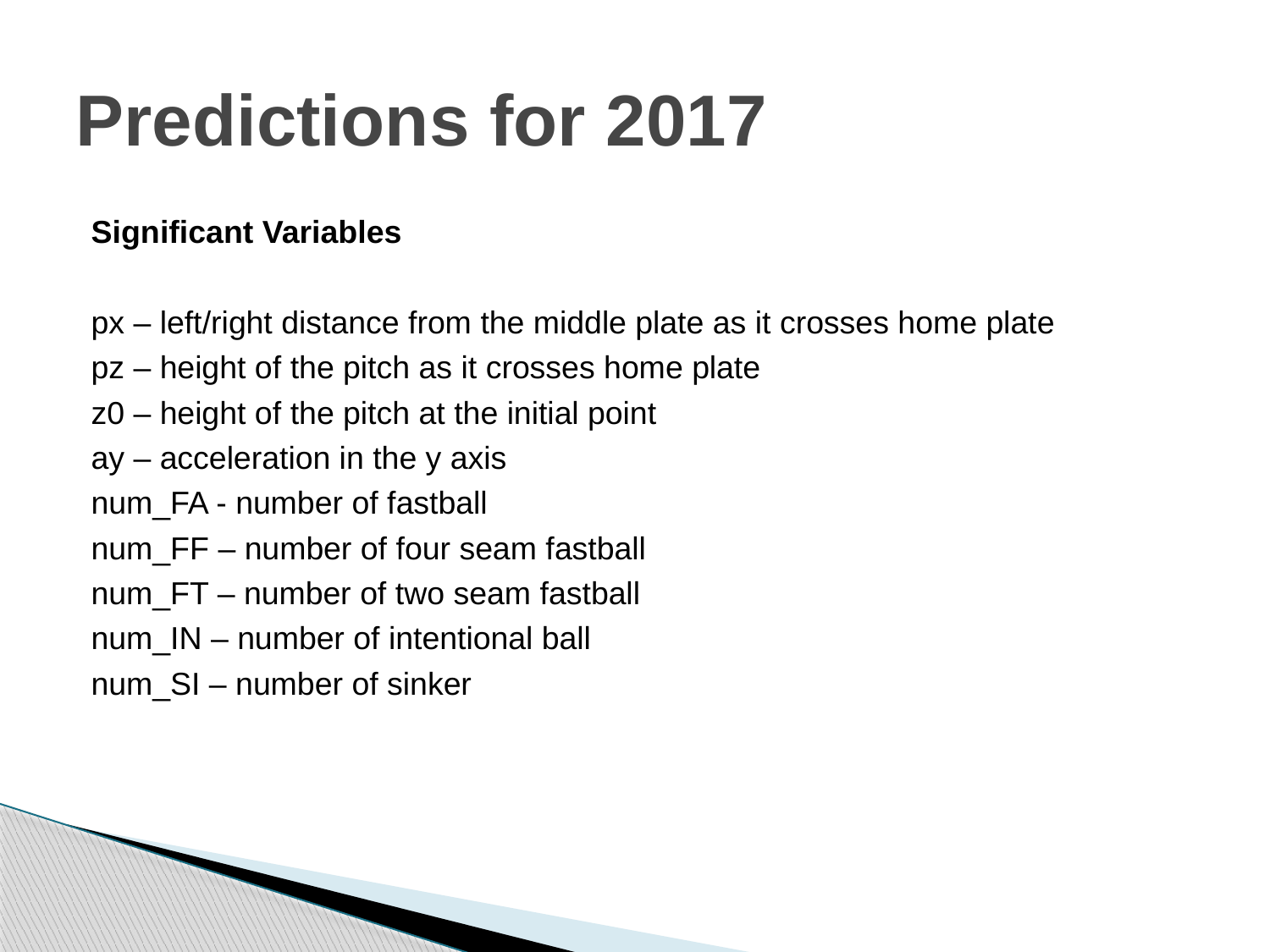

# Predictions for 2017
Significant Variables

px – left/right distance from the middle plate as it crosses home plate
pz – height of the pitch as it crosses home plate
z0 – height of the pitch at the initial point
ay – acceleration in the y axis
num_FA - number of fastball
num_FF – number of four seam fastball
num_FT – number of two seam fastball
num_IN – number of intentional ball
num_SI – number of sinker